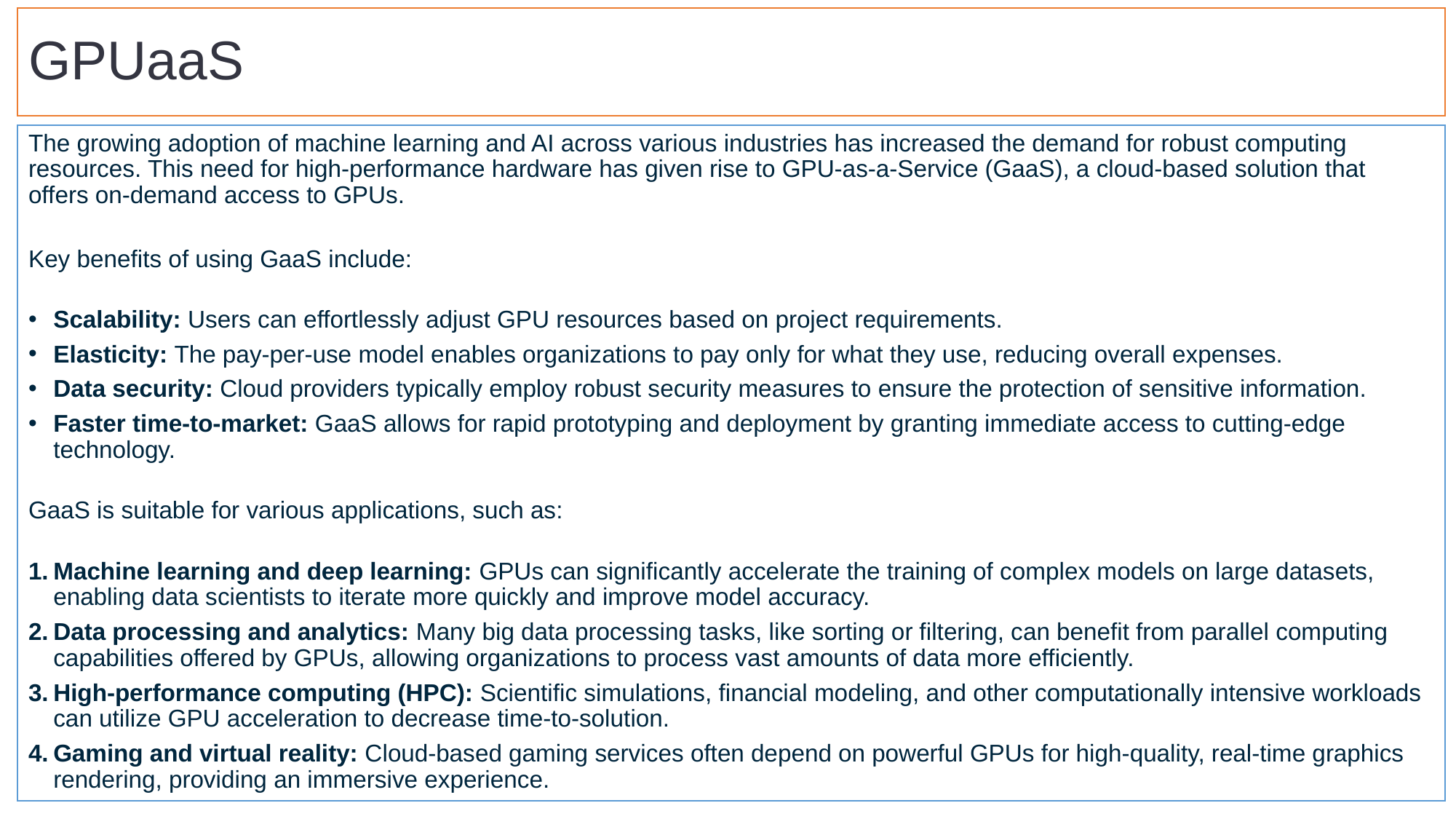

# GPUaaS
The growing adoption of machine learning and AI across various industries has increased the demand for robust computing resources. This need for high-performance hardware has given rise to GPU-as-a-Service (GaaS), a cloud-based solution that offers on-demand access to GPUs.
Key benefits of using GaaS include:
Scalability: Users can effortlessly adjust GPU resources based on project requirements.
Elasticity: The pay-per-use model enables organizations to pay only for what they use, reducing overall expenses.
Data security: Cloud providers typically employ robust security measures to ensure the protection of sensitive information.
Faster time-to-market: GaaS allows for rapid prototyping and deployment by granting immediate access to cutting-edge technology.
GaaS is suitable for various applications, such as:
Machine learning and deep learning: GPUs can significantly accelerate the training of complex models on large datasets, enabling data scientists to iterate more quickly and improve model accuracy.
Data processing and analytics: Many big data processing tasks, like sorting or filtering, can benefit from parallel computing capabilities offered by GPUs, allowing organizations to process vast amounts of data more efficiently.
High-performance computing (HPC): Scientific simulations, financial modeling, and other computationally intensive workloads can utilize GPU acceleration to decrease time-to-solution.
Gaming and virtual reality: Cloud-based gaming services often depend on powerful GPUs for high-quality, real-time graphics rendering, providing an immersive experience.